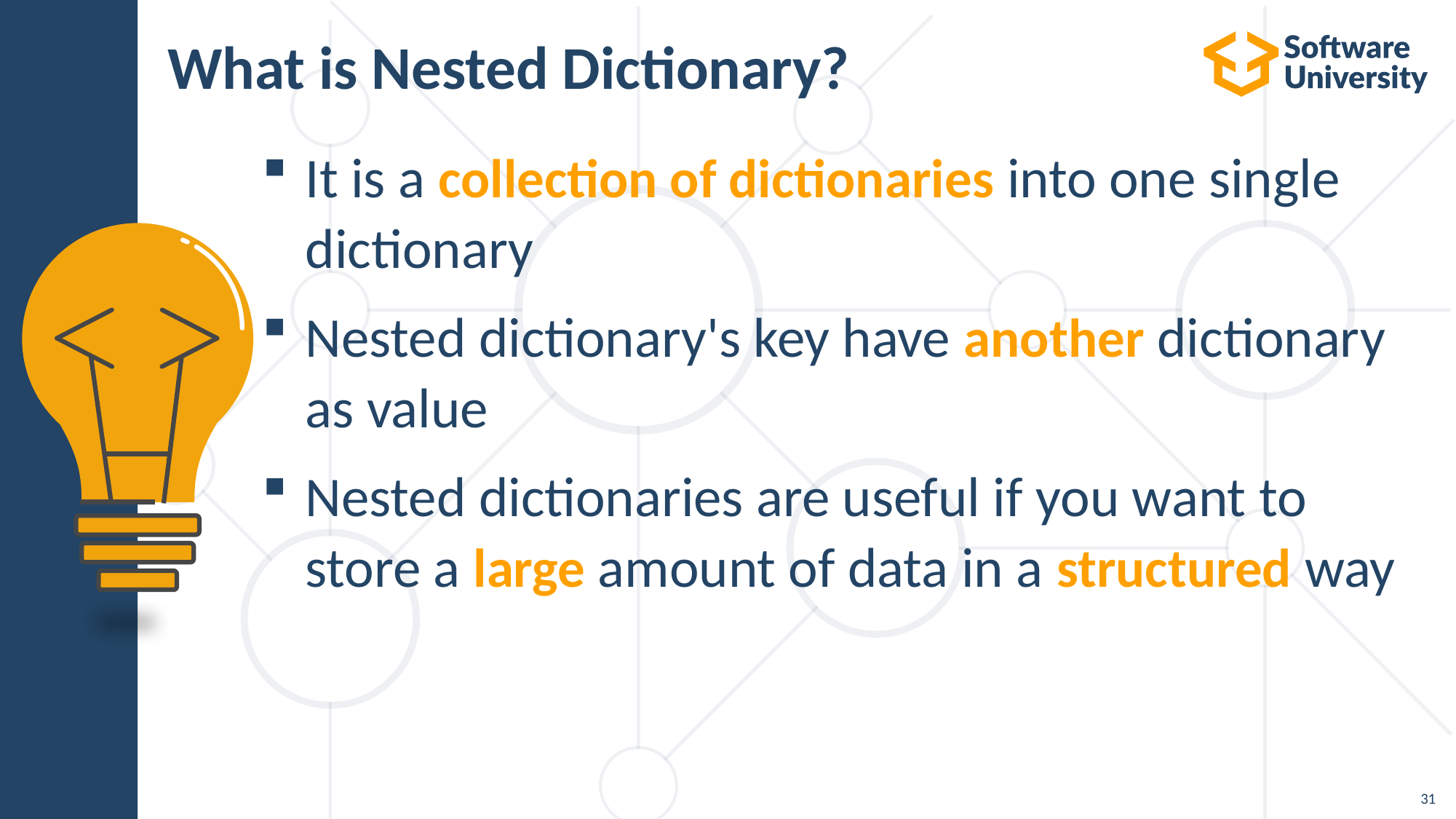

# What is Nested Dictionary?
It is a collection of dictionaries into one single dictionary
Nested dictionary's key have another dictionary as value
Nested dictionaries are useful if you want to store a large amount of data in a structured way
31